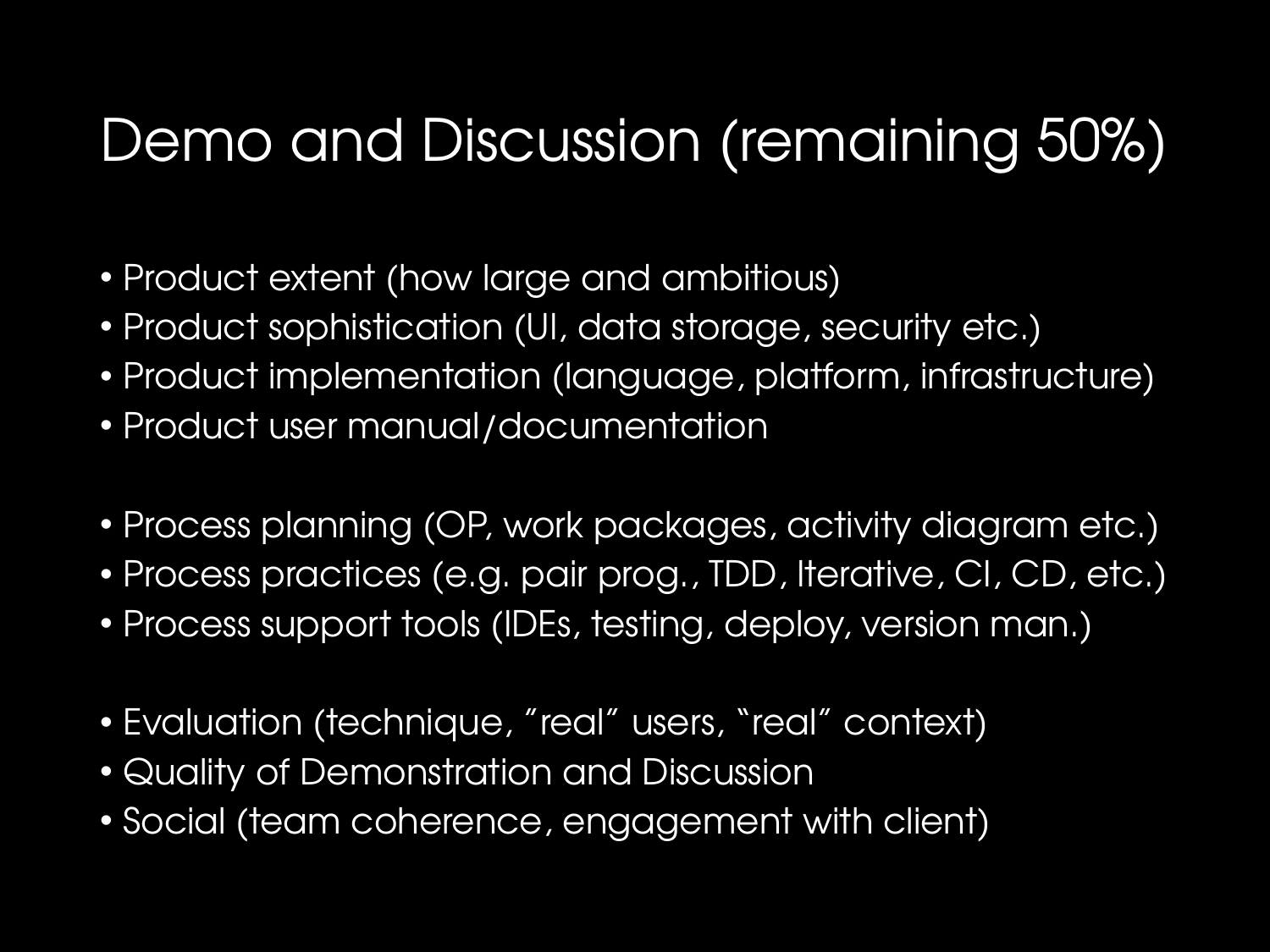

# Demo and Discussion (remaining 50%)
Product extent (how large and ambitious)
Product sophistication (UI, data storage, security etc.)
Product implementation (language, platform, infrastructure)
Product user manual/documentation

Process planning (OP, work packages, activity diagram etc.)
Process practices (e.g. pair prog., TDD, Iterative, CI, CD, etc.)
Process support tools (IDEs, testing, deploy, version man.)

Evaluation (technique, ”real” users, “real” context)
Quality of Demonstration and Discussion
Social (team coherence, engagement with client)